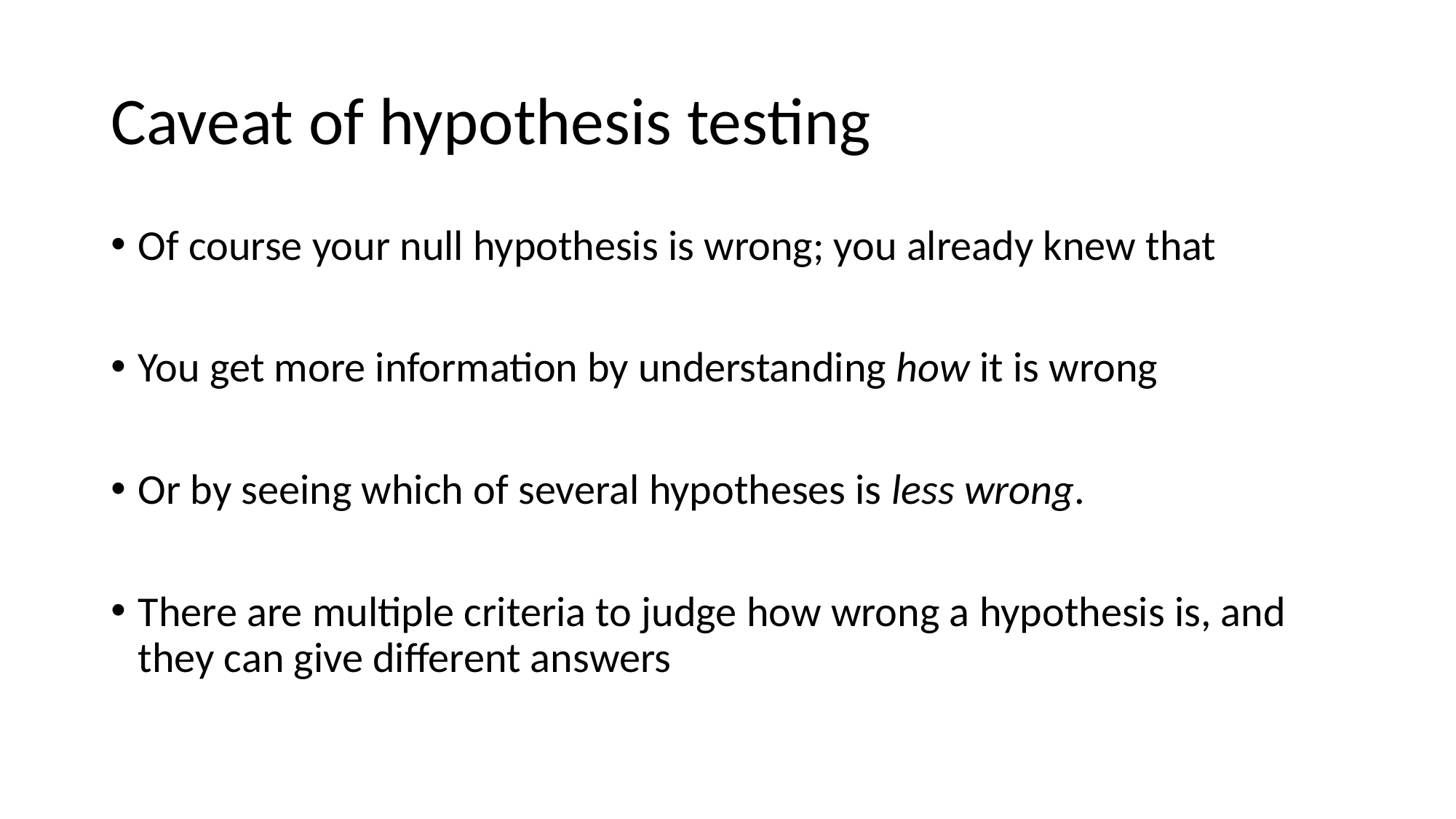

# Caveat of hypothesis testing
Of course your null hypothesis is wrong; you already knew that

You get more information by understanding how it is wrong

Or by seeing which of several hypotheses is less wrong.

There are multiple criteria to judge how wrong a hypothesis is, and they can give different answers